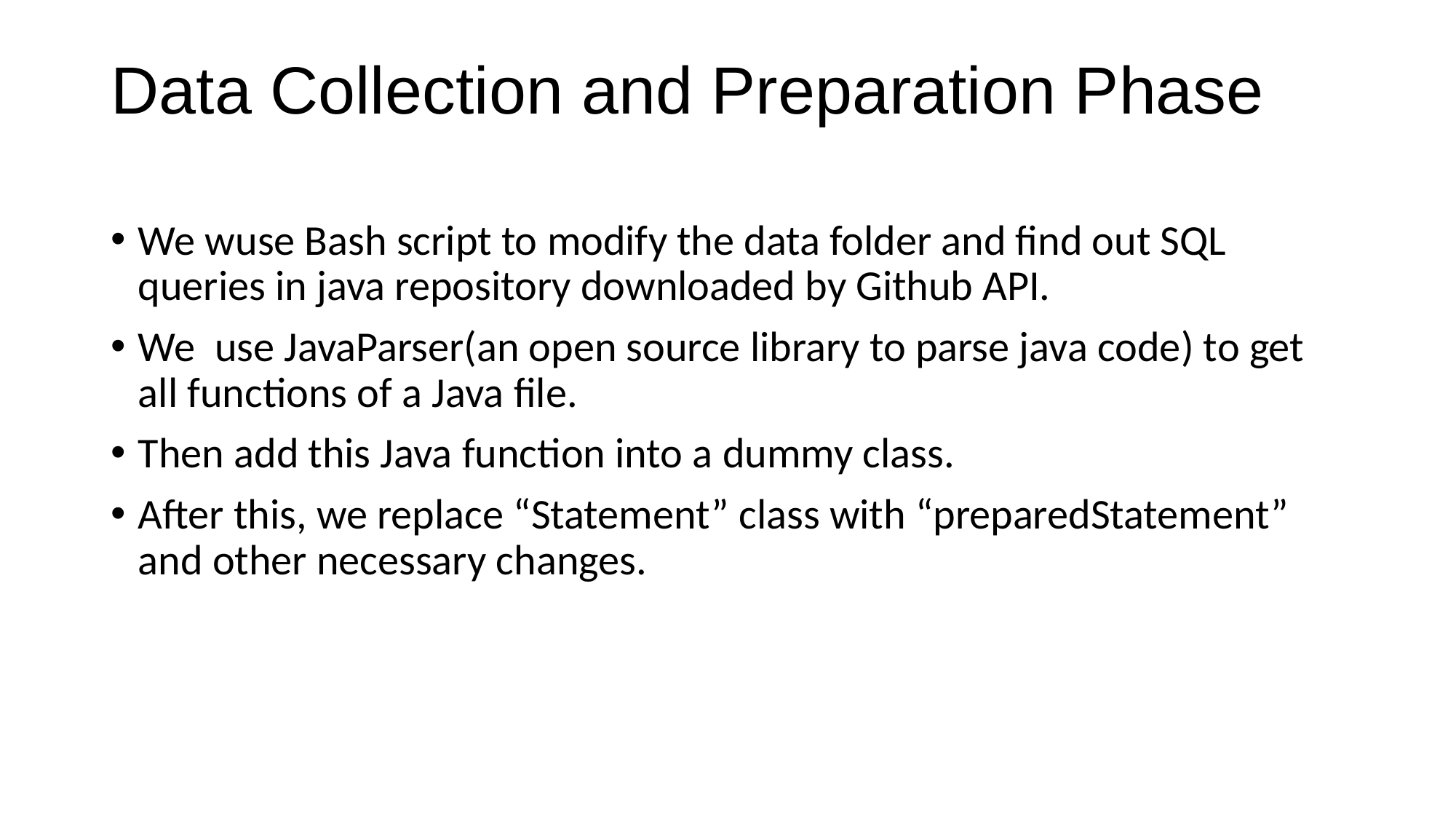

# Data Collection and Preparation Phase
We wuse Bash script to modify the data folder and find out SQL queries in java repository downloaded by Github API.
We  use JavaParser(an open source library to parse java code) to get all functions of a Java file.
Then add this Java function into a dummy class.
After this, we replace “Statement” class with “preparedStatement” and other necessary changes.